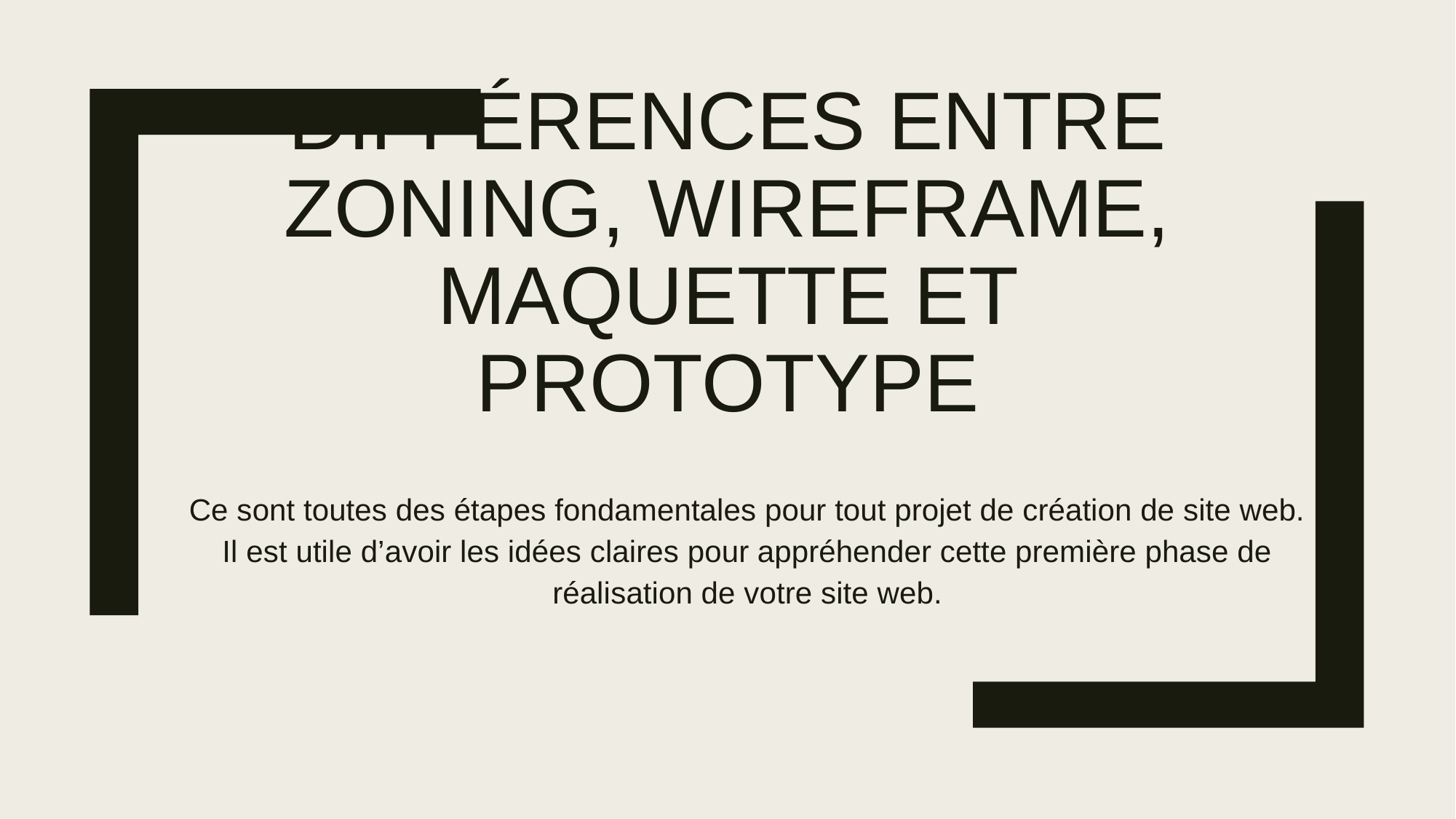

# différences entre zoning, wireframe, maquette et prototype
Ce sont toutes des étapes fondamentales pour tout projet de création de site web.
Il est utile d’avoir les idées claires pour appréhender cette première phase de réalisation de votre site web.